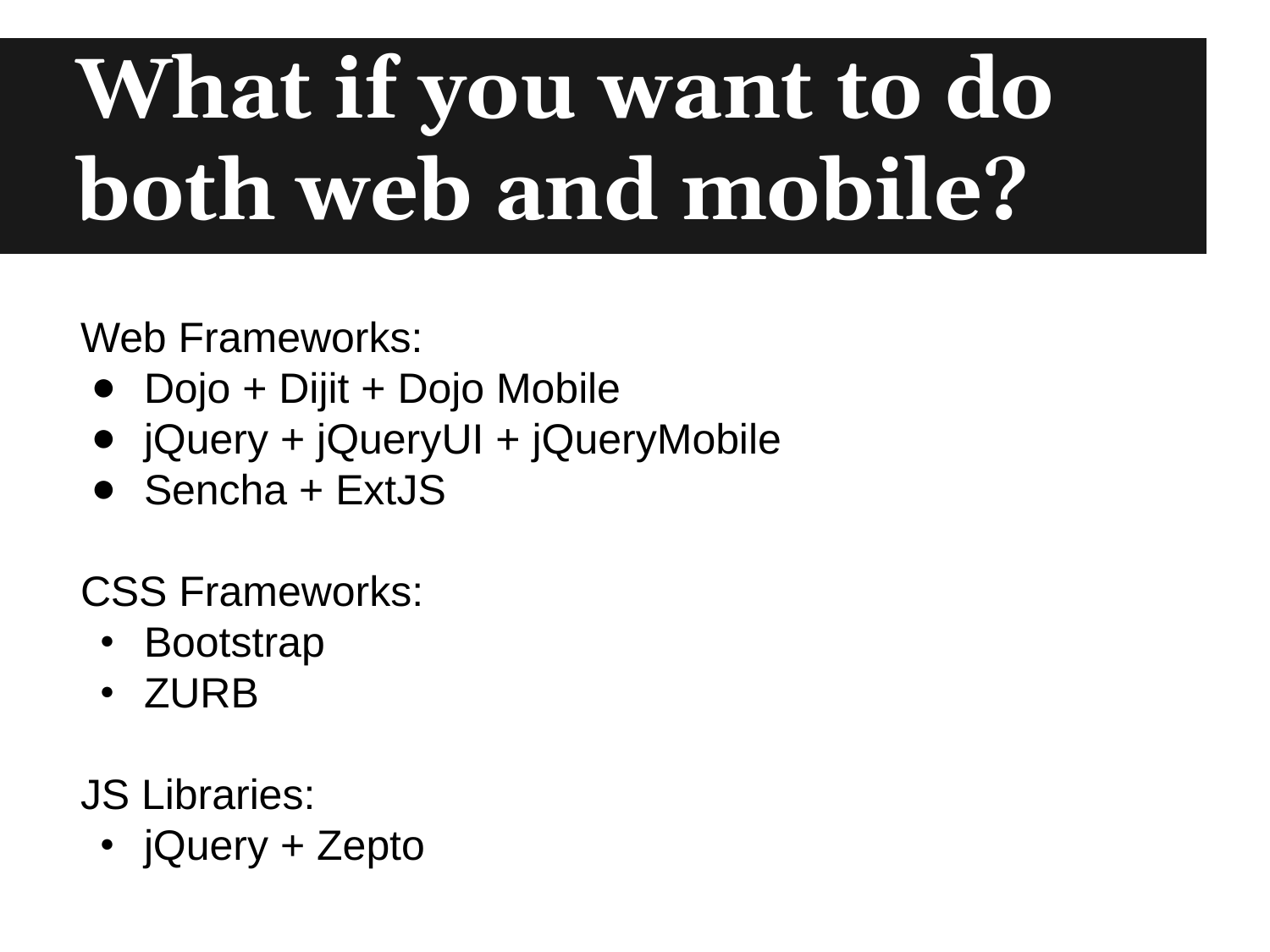

# What if you want to do both web and mobile?
Web Frameworks:
Dojo + Dijit + Dojo Mobile
jQuery + jQueryUI + jQueryMobile
Sencha + ExtJS

CSS Frameworks:
Bootstrap
ZURB

JS Libraries:
jQuery + Zepto